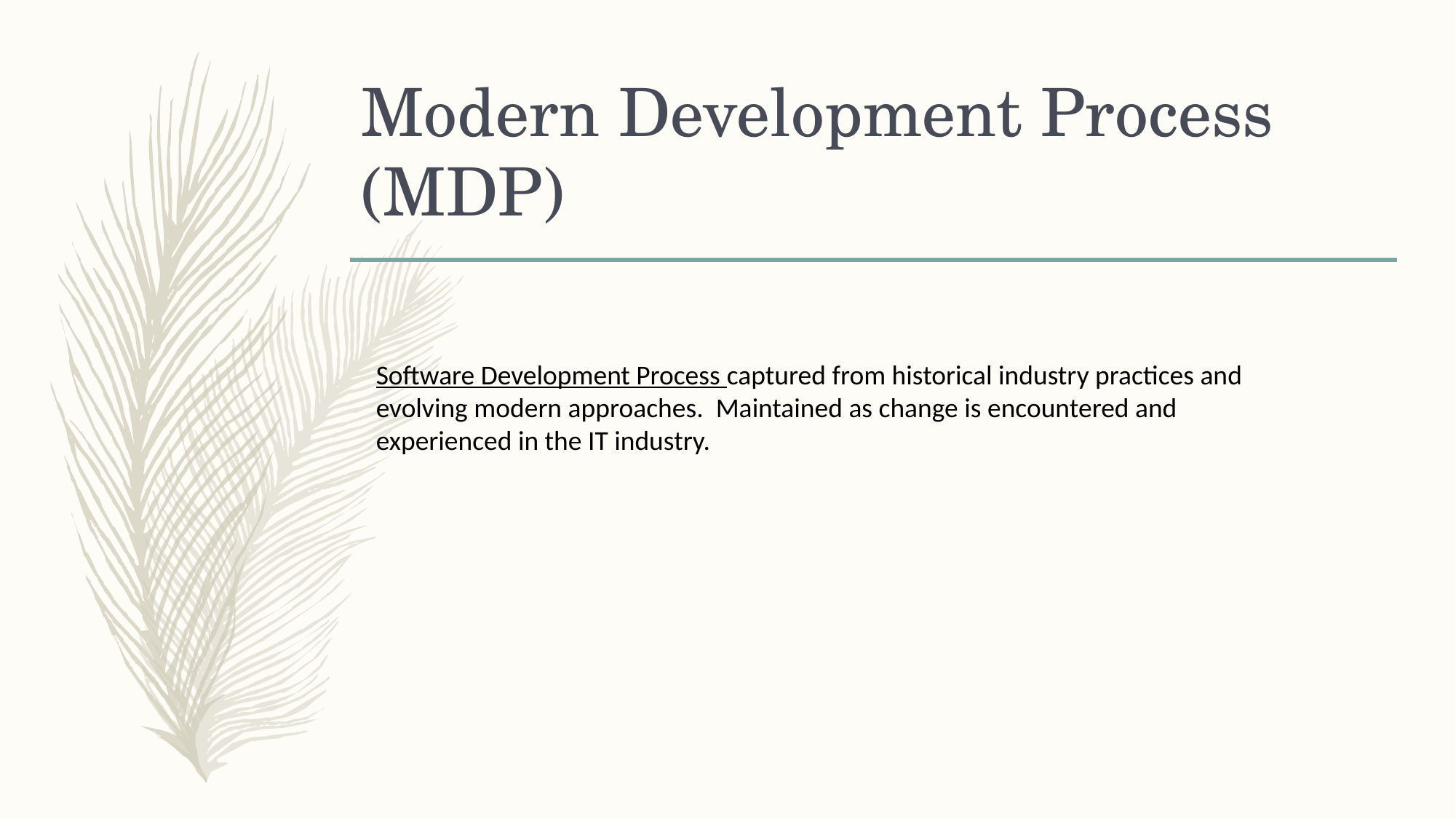

# Modern Development Process (MDP)
Software Development Process captured from historical industry practices and evolving modern approaches.  Maintained as change is encountered and experienced in the IT industry.